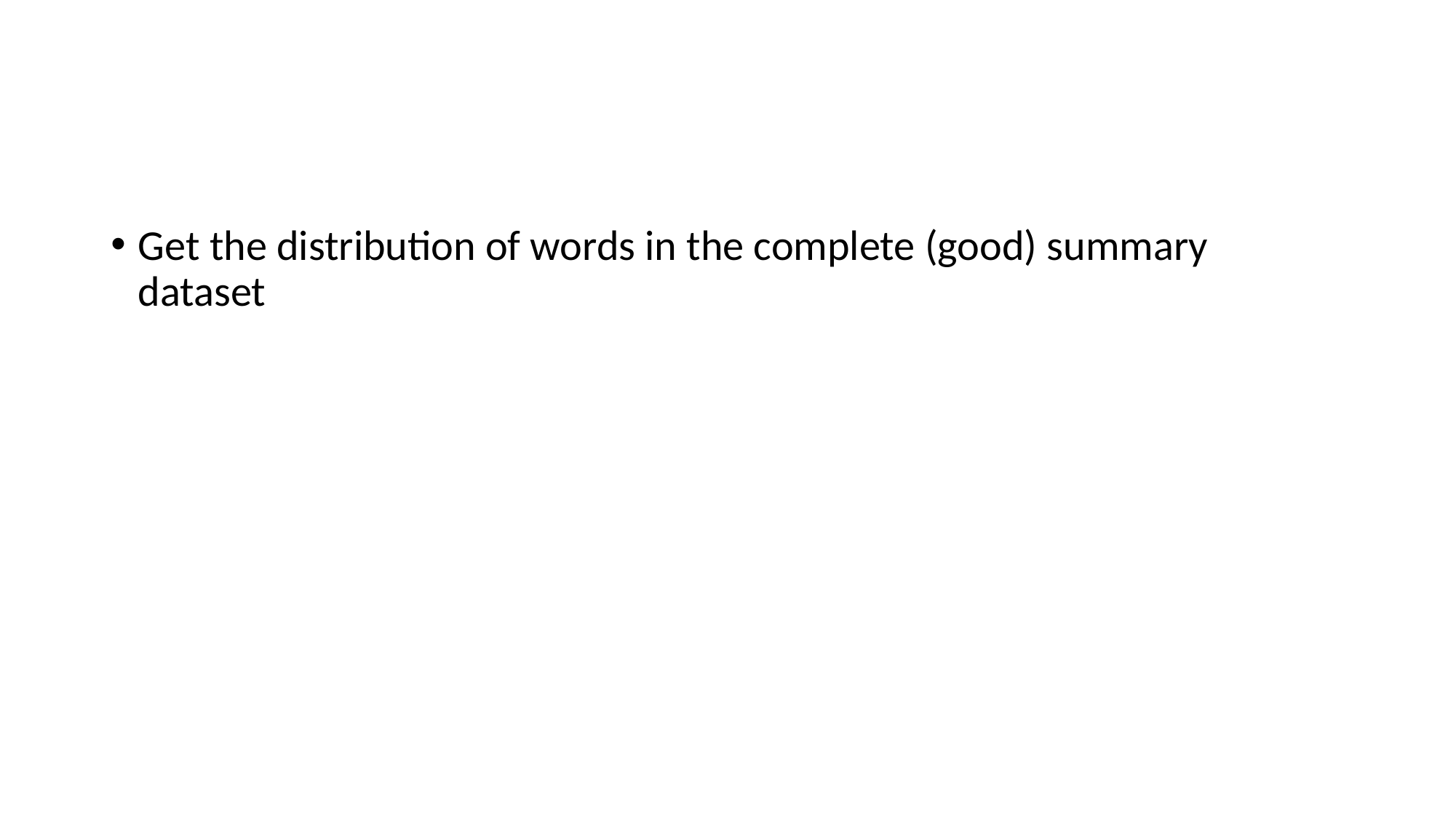

#
Get the distribution of words in the complete (good) summary dataset